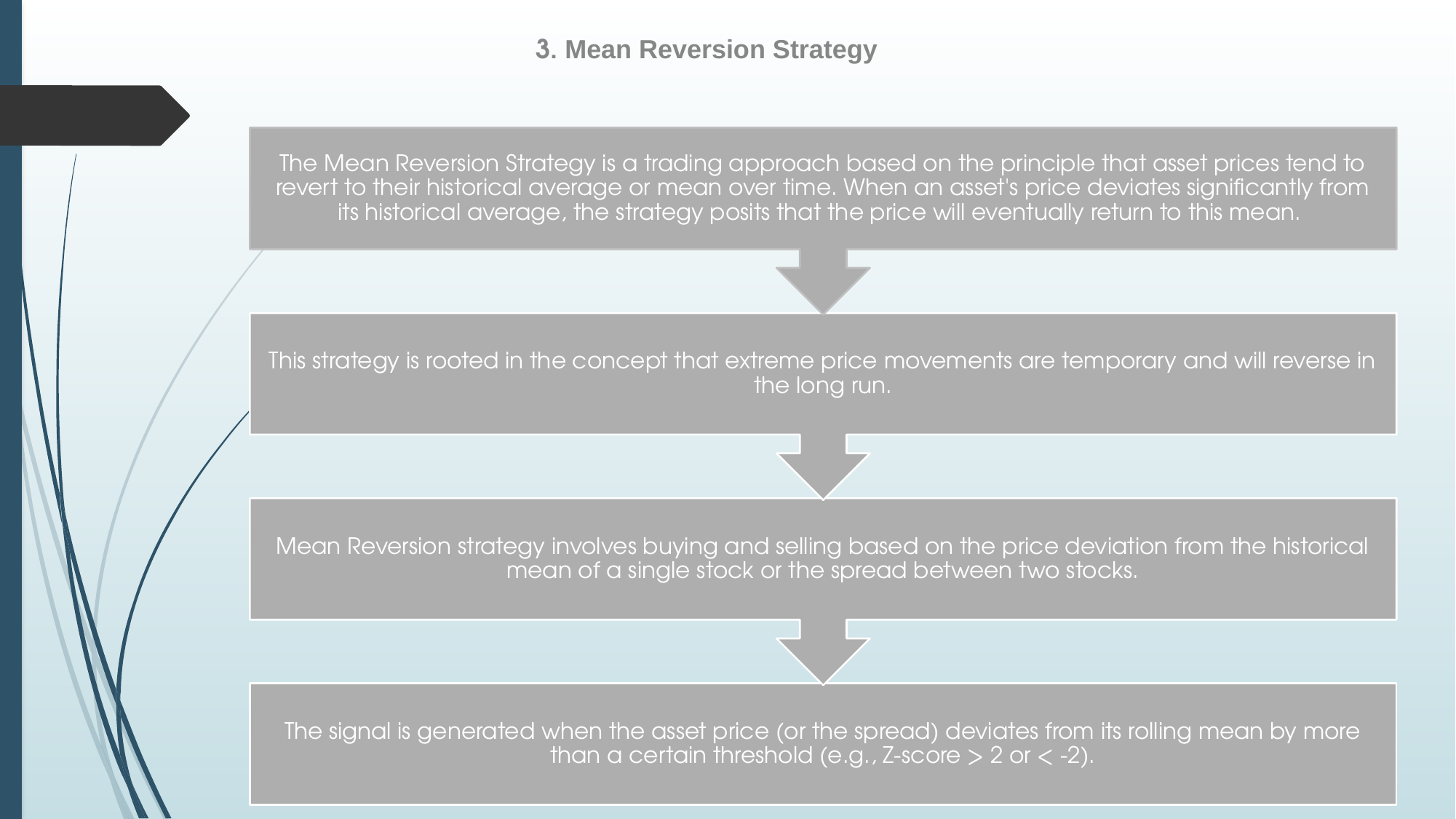

# 3. Mean Reversion Strategy
The signal is generated when the asset price (or the spread) deviates from its rolling mean by more than a certain threshold (e.g., Z-score > 2 or < -2).
Mean Reversion strategy involves buying and selling based on the price deviation from the historical mean of a single stock or the spread between two stocks.
This strategy is rooted in the concept that extreme price movements are temporary and will reverse in the long run.
The Mean Reversion Strategy is a trading approach based on the principle that asset prices tend to revert to their historical average or mean over time. When an asset's price deviates significantly from its historical average, the strategy posits that the price will eventually return to this mean.